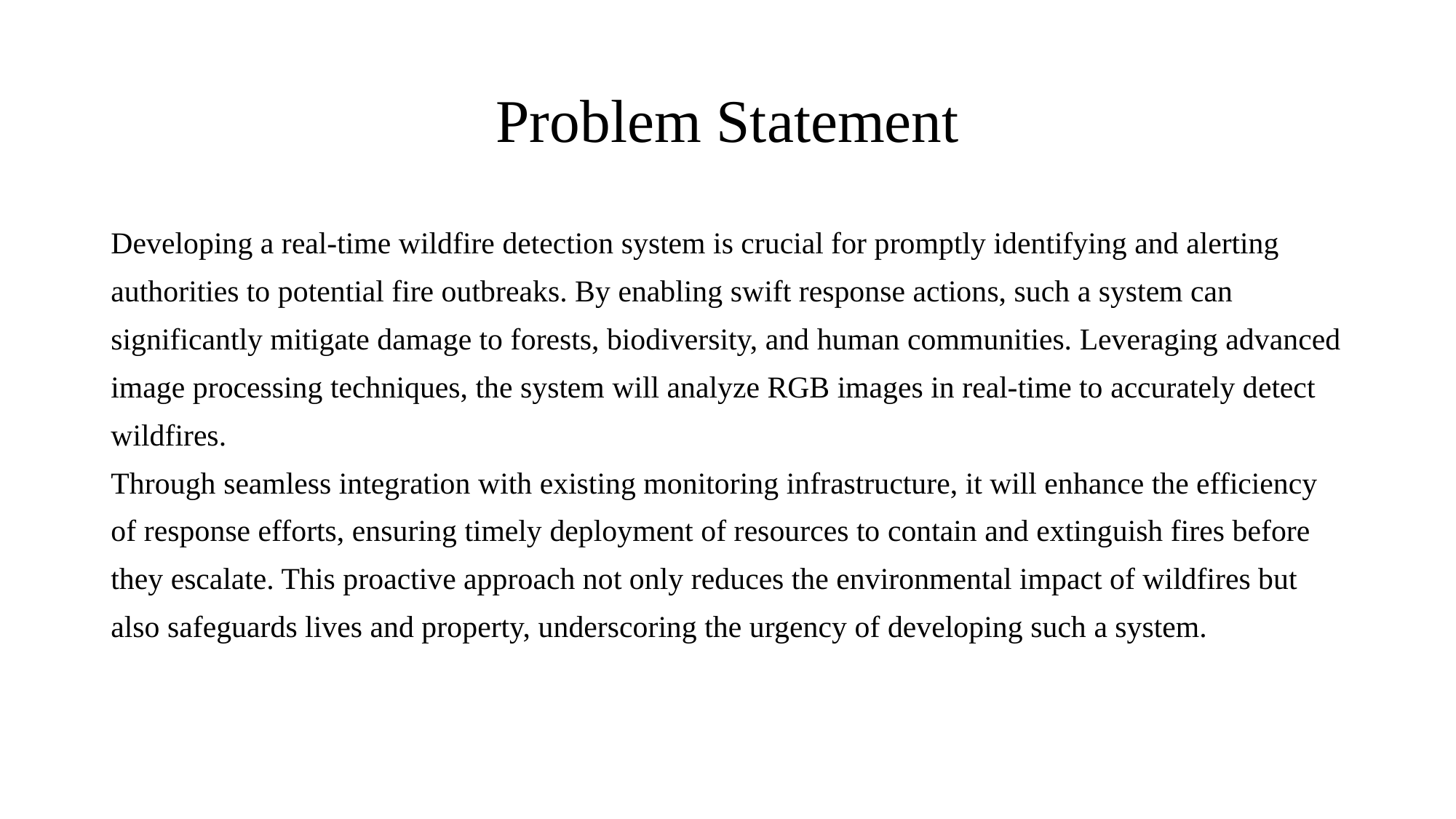

# Problem Statement
Developing a real-time wildfire detection system is crucial for promptly identifying and alerting
authorities to potential fire outbreaks. By enabling swift response actions, such a system can
significantly mitigate damage to forests, biodiversity, and human communities. Leveraging advanced
image processing techniques, the system will analyze RGB images in real-time to accurately detect
wildfires.
Through seamless integration with existing monitoring infrastructure, it will enhance the efficiency
of response efforts, ensuring timely deployment of resources to contain and extinguish fires before
they escalate. This proactive approach not only reduces the environmental impact of wildfires but
also safeguards lives and property, underscoring the urgency of developing such a system.